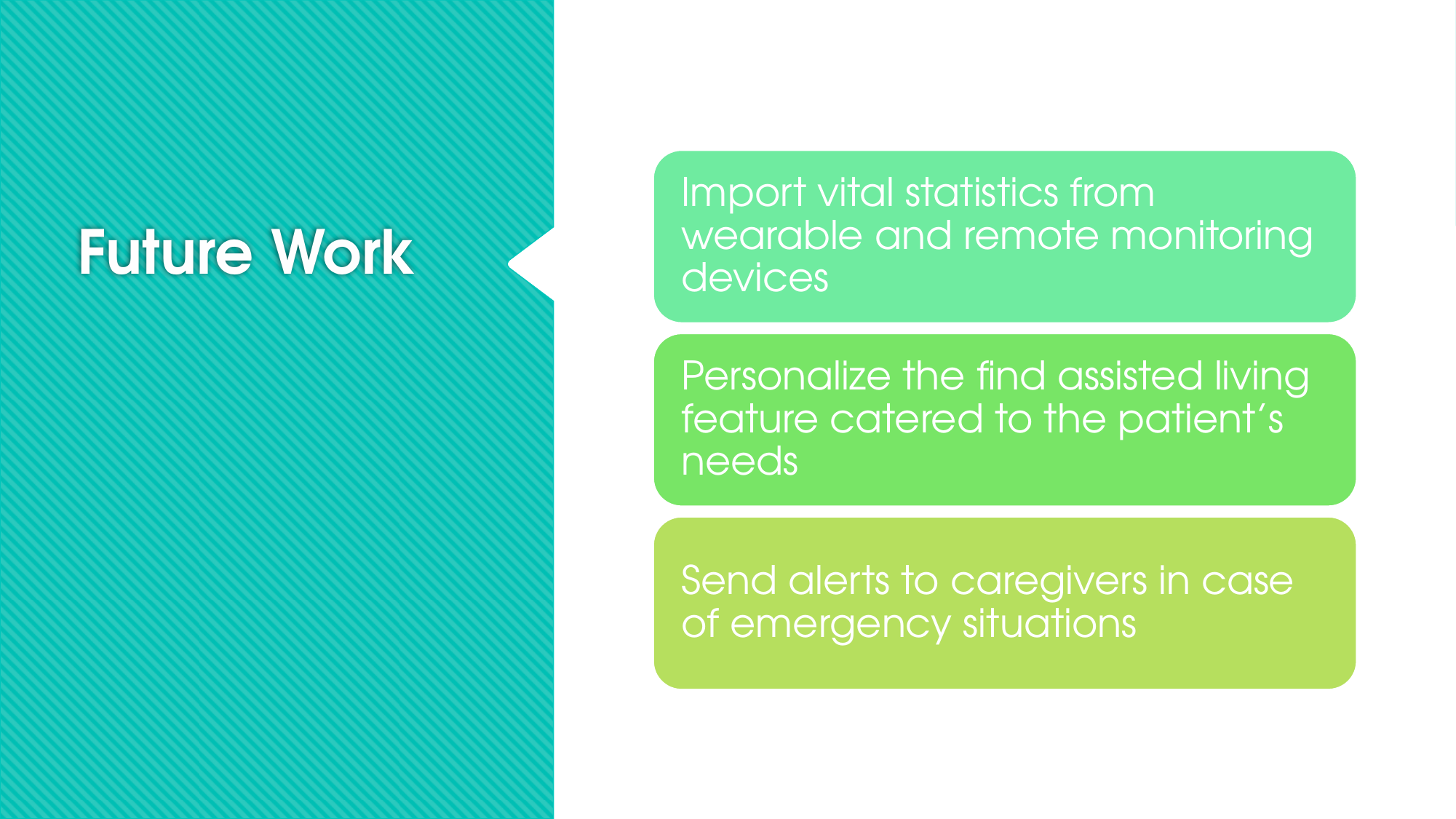

Import vital statistics from wearable and remote monitoring devices
Personalize the find assisted living feature catered to the patient’s needs
Send alerts to caregivers in case of emergency situations
# Future Work